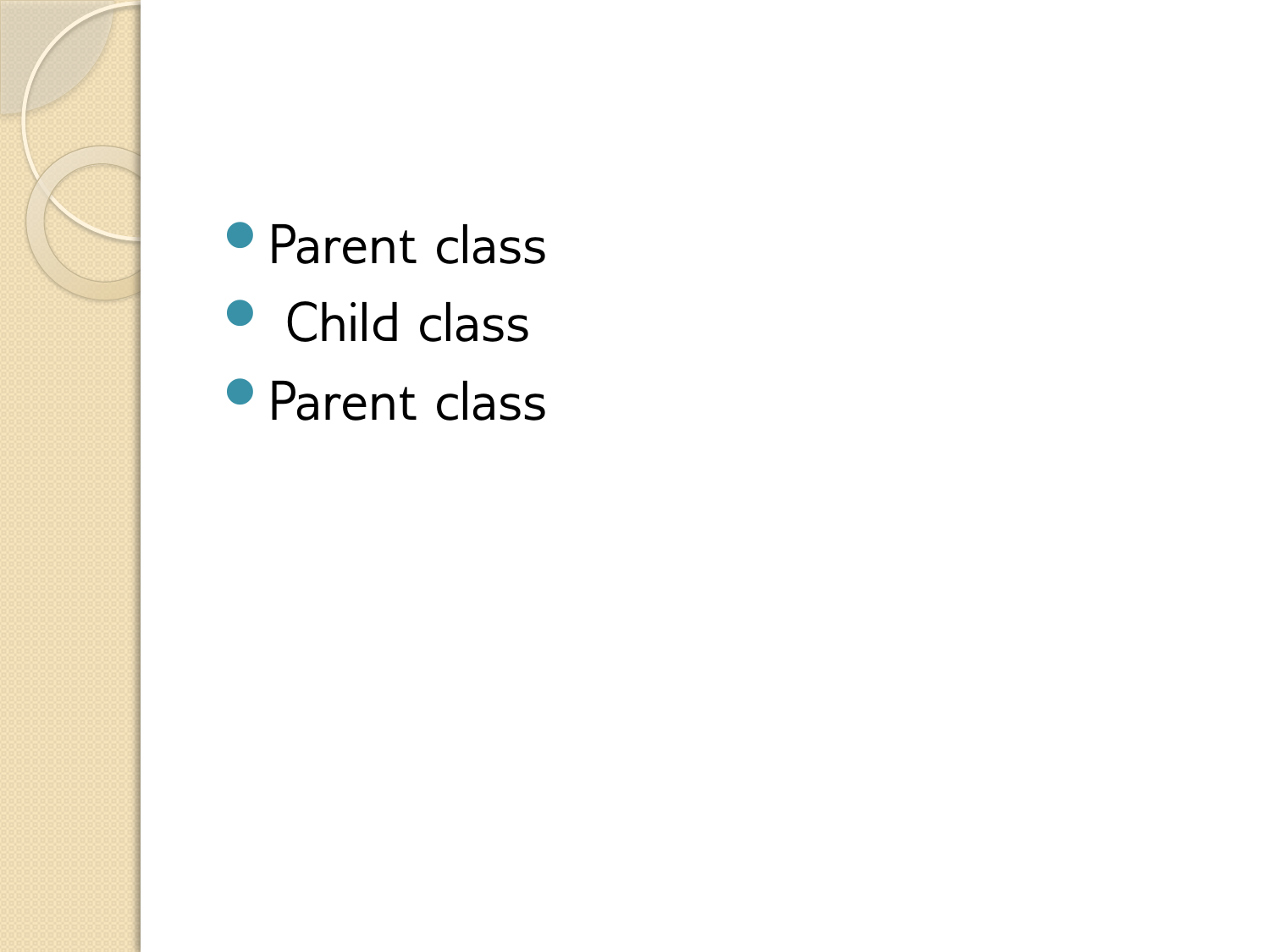

#
Parent class
 Child class
Parent class